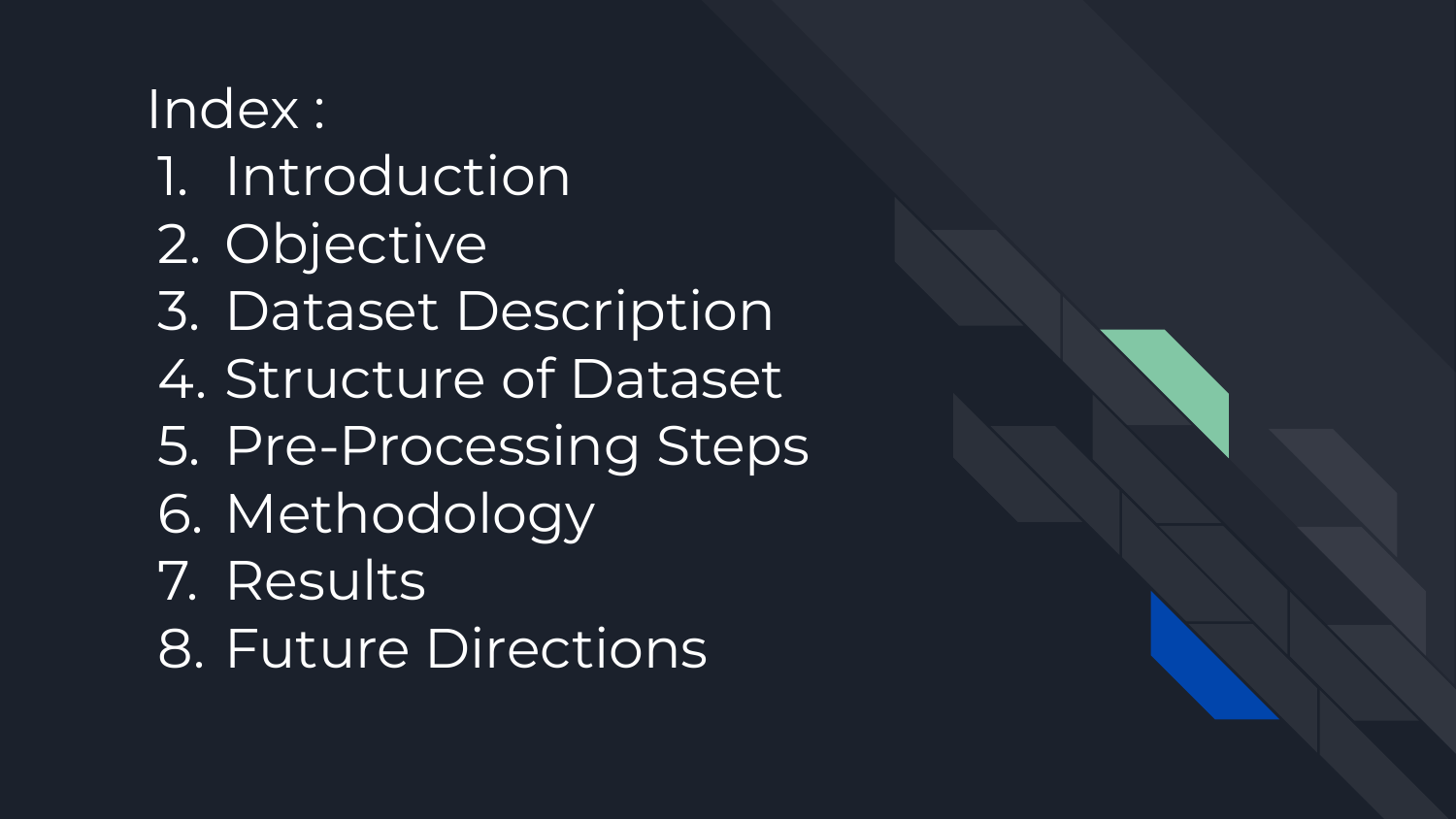

# Index :
Introduction
Objective
Dataset Description
Structure of Dataset
Pre-Processing Steps
Methodology
Results
Future Directions